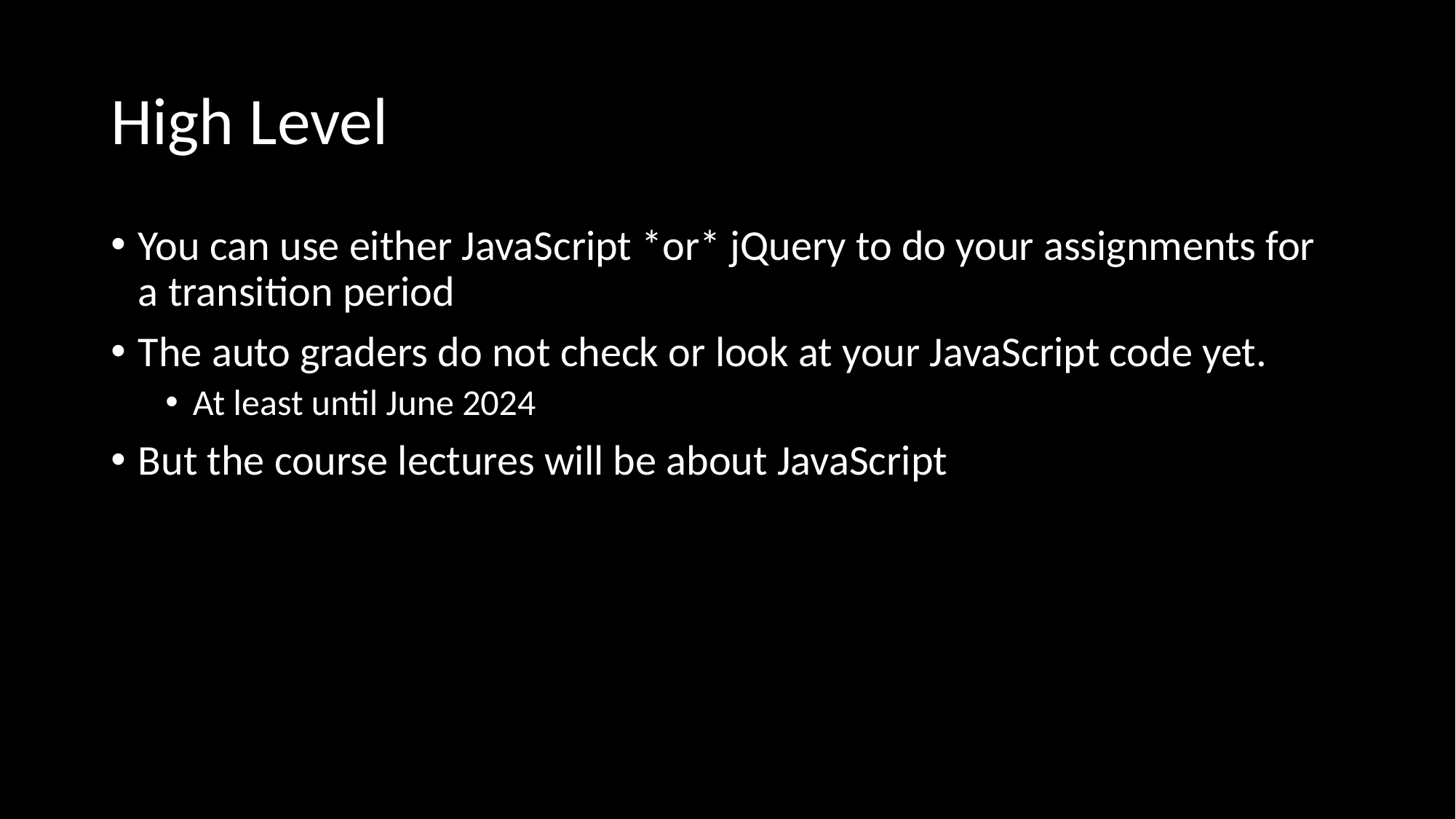

# High Level
You can use either JavaScript *or* jQuery to do your assignments for a transition period
The auto graders do not check or look at your JavaScript code yet.
At least until June 2024
But the course lectures will be about JavaScript